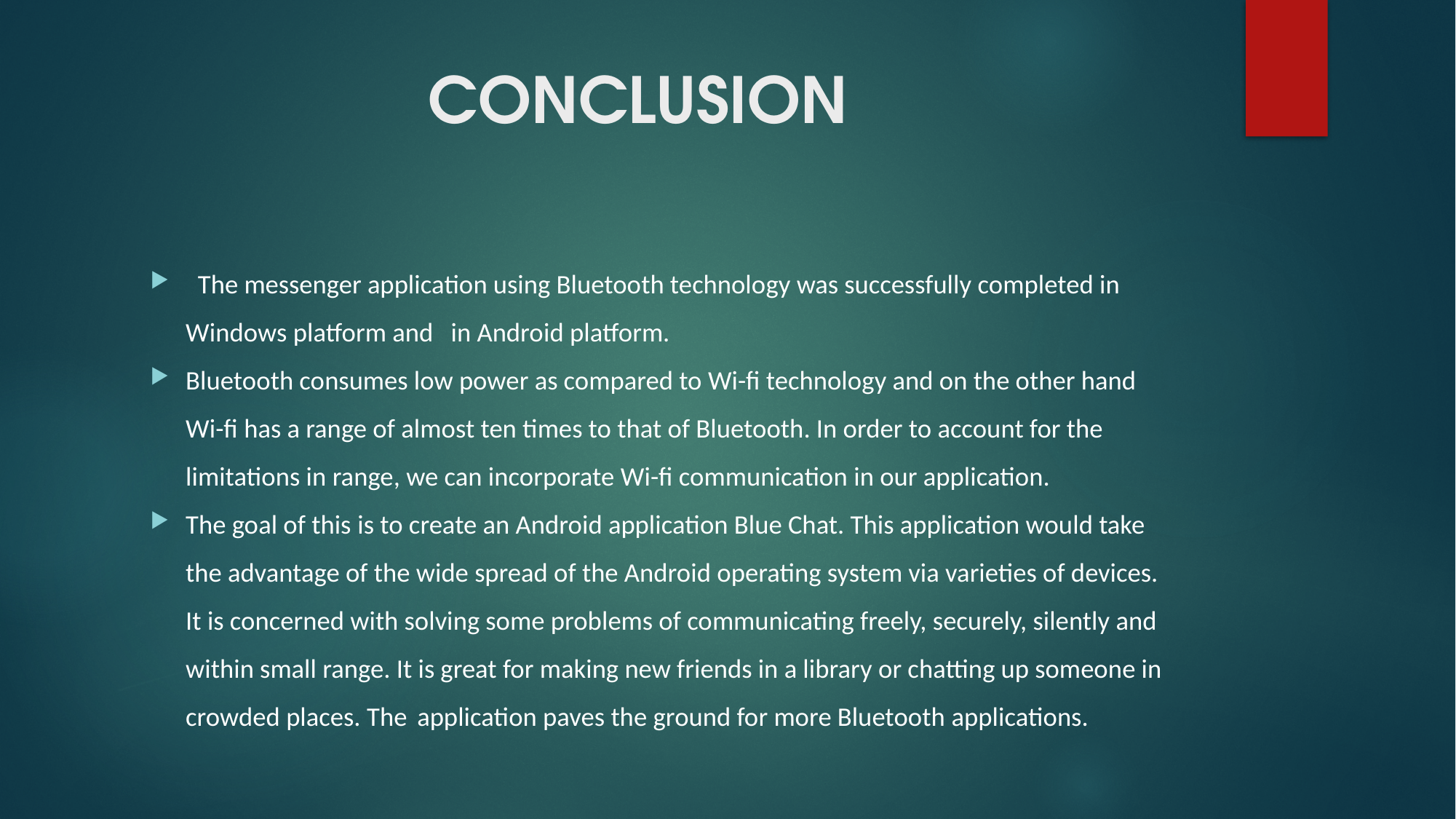

# CONCLUSION
  The messenger application using Bluetooth technology was successfully completed in Windows platform and   in Android platform.
Bluetooth consumes low power as compared to Wi-fi technology and on the other hand Wi-fi has a range of almost ten times to that of Bluetooth. In order to account for the limitations in range, we can incorporate Wi-fi communication in our application.
The goal of this is to create an Android application Blue Chat. This application would take the advantage of the wide spread of the Android operating system via varieties of devices. It is concerned with solving some problems of communicating freely, securely, silently and within small range. It is great for making new friends in a library or chatting up someone in crowded places. The application paves the ground for more Bluetooth applications.